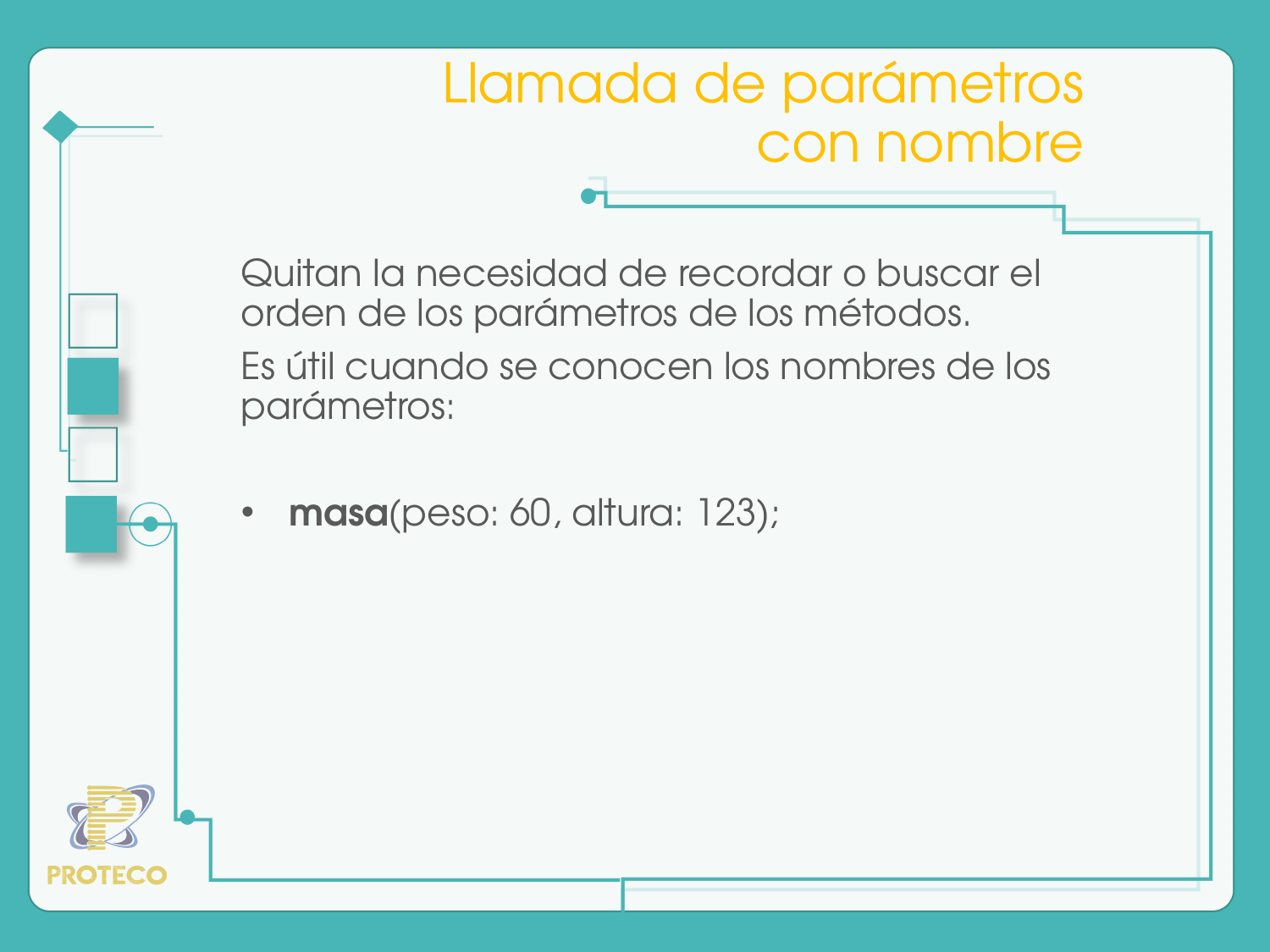

# Llamada de parámetros con nombre
Quitan la necesidad de recordar o buscar el orden de los parámetros de los métodos.
Es útil cuando se conocen los nombres de los parámetros:

masa(peso: 60, altura: 123);